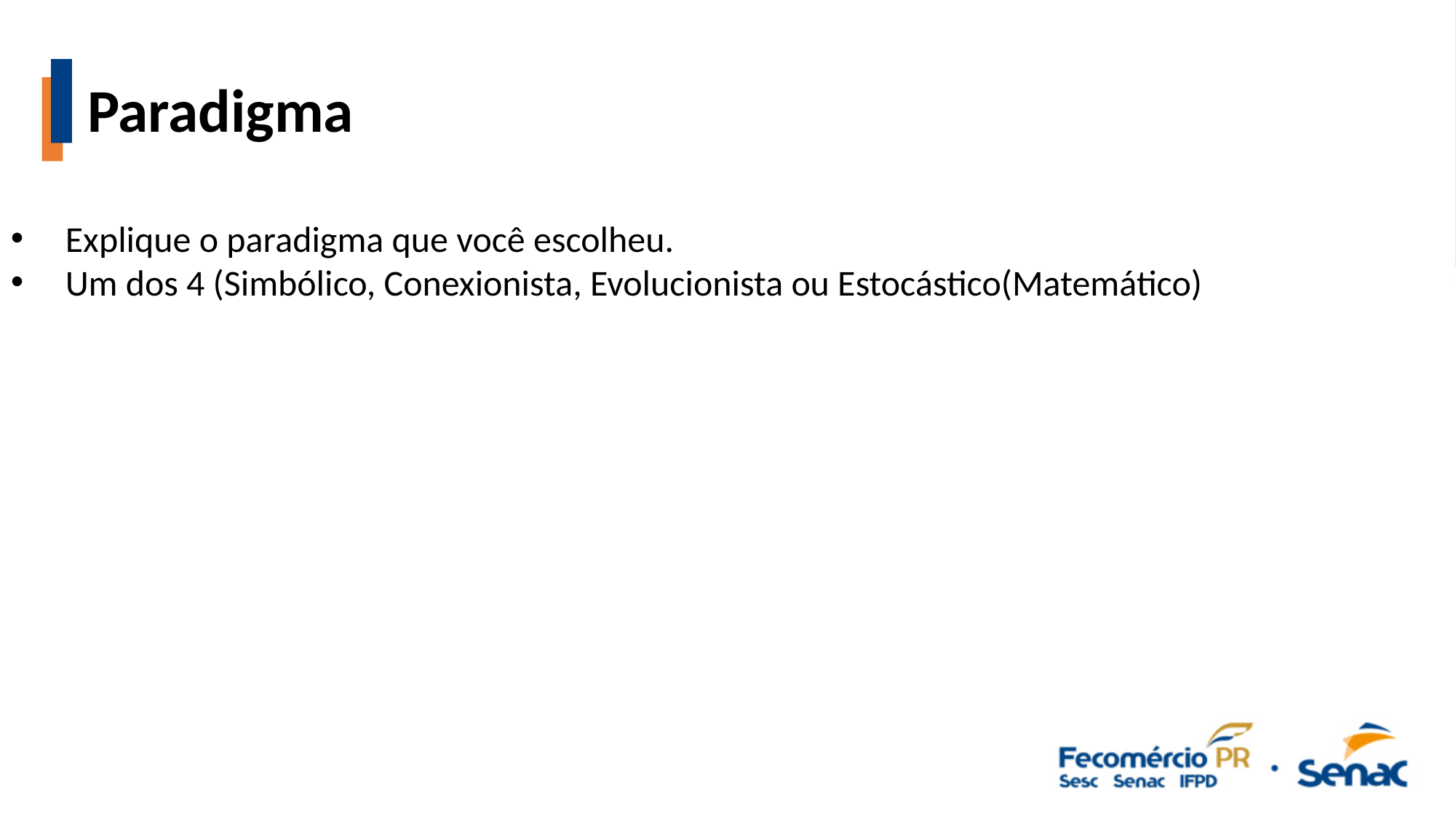

Paradigma
Explique o paradigma que você escolheu.
Um dos 4 (Simbólico, Conexionista, Evolucionista ou Estocástico(Matemático)